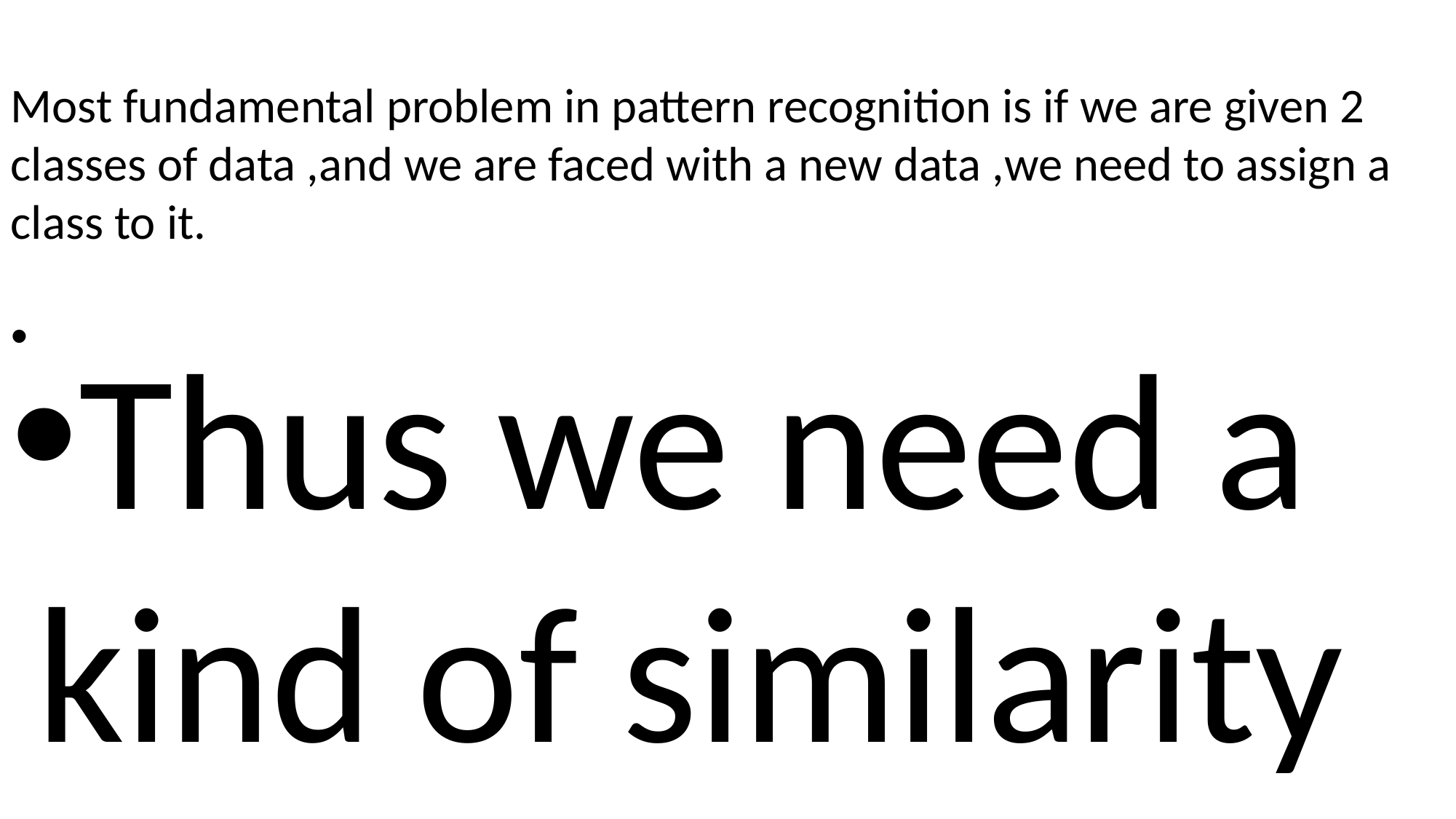

Most fundamental problem in pattern recognition is if we are given 2 classes of data ,and we are faced with a new data ,we need to assign a class to it.

Thus we need a kind of similarity function to find out a relation between these  2 classes of data and the new data
We employ 2 such similarity factors –
Dot Product
Kernel Function